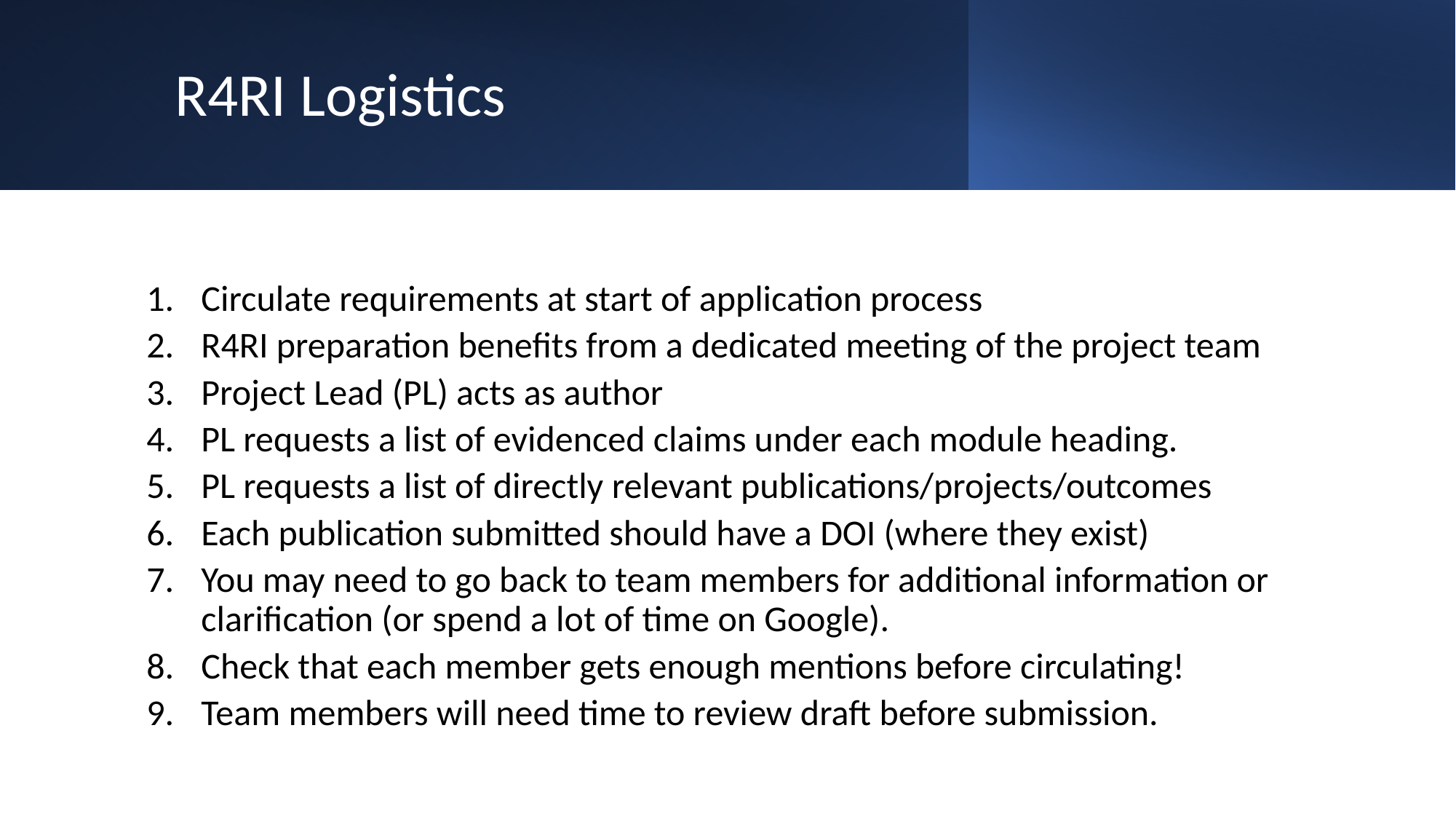

# R4RI Logistics
Circulate requirements at start of application process
R4RI preparation benefits from a dedicated meeting of the project team
Project Lead (PL) acts as author
PL requests a list of evidenced claims under each module heading.
PL requests a list of directly relevant publications/projects/outcomes
Each publication submitted should have a DOI (where they exist)
You may need to go back to team members for additional information or clarification (or spend a lot of time on Google).
Check that each member gets enough mentions before circulating!
Team members will need time to review draft before submission.